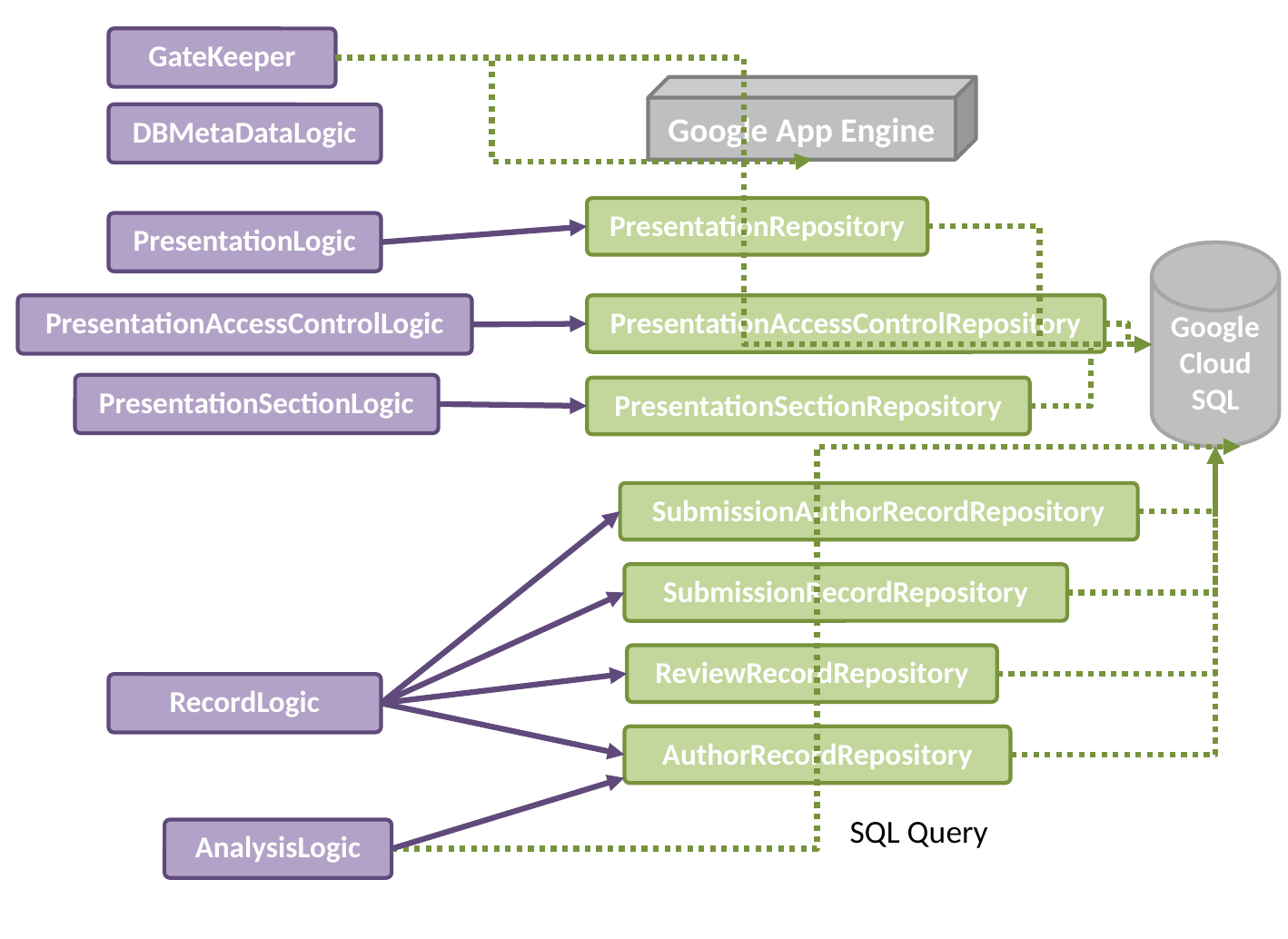

GateKeeper
Google App Engine
DBMetaDataLogic
PresentationRepository
PresentationLogic
Google Cloud SQL
PresentationAccessControlLogic
PresentationAccessControlRepository
PresentationSectionLogic
PresentationSectionRepository
SubmissionAuthorRecordRepository
SubmissionRecordRepository
ReviewRecordRepository
RecordLogic
AuthorRecordRepository
SQL Query
AnalysisLogic